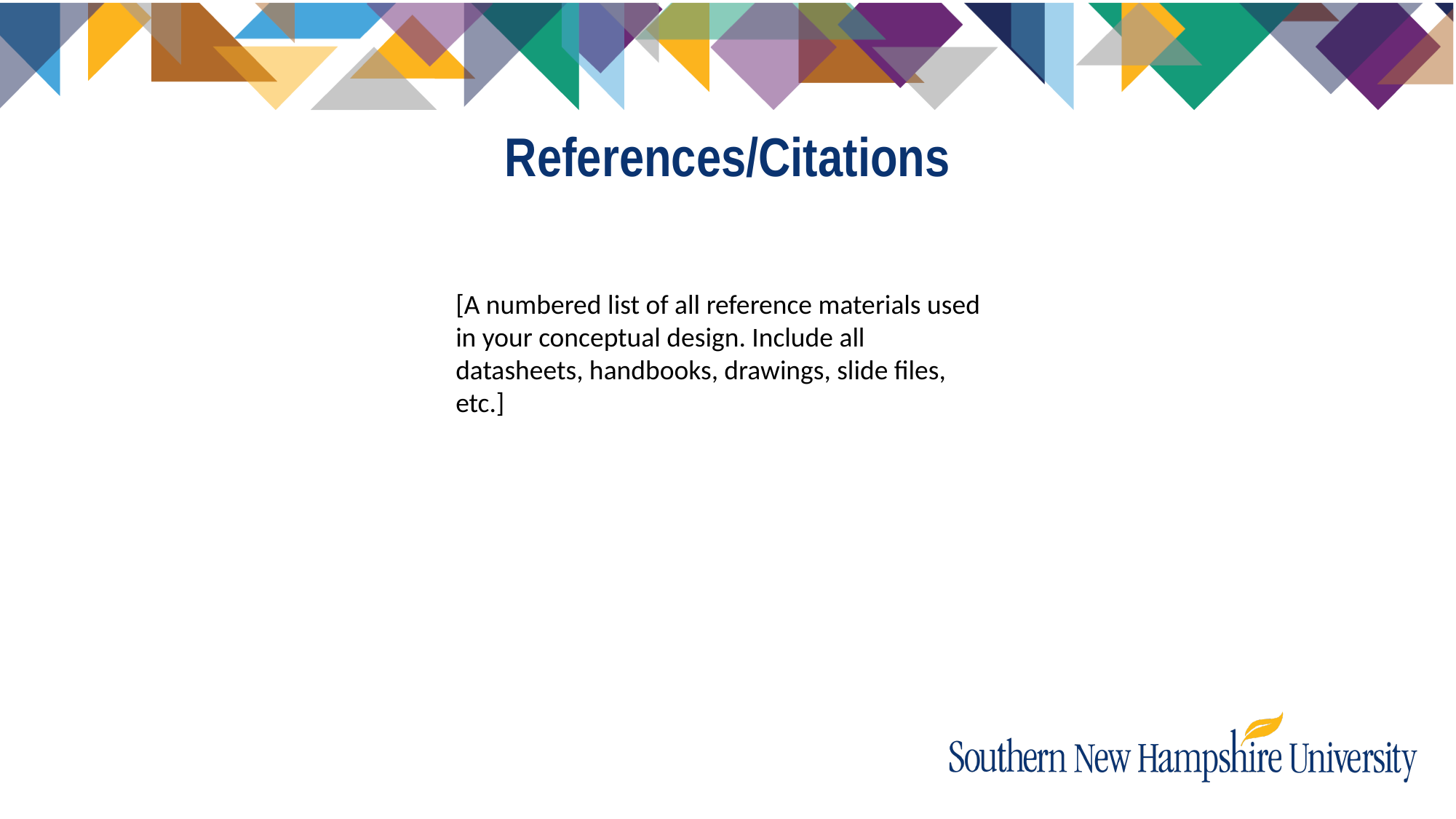

# References/Citations

[A numbered list of all reference materials used in your conceptual design. Include all datasheets, handbooks, drawings, slide files, etc.]